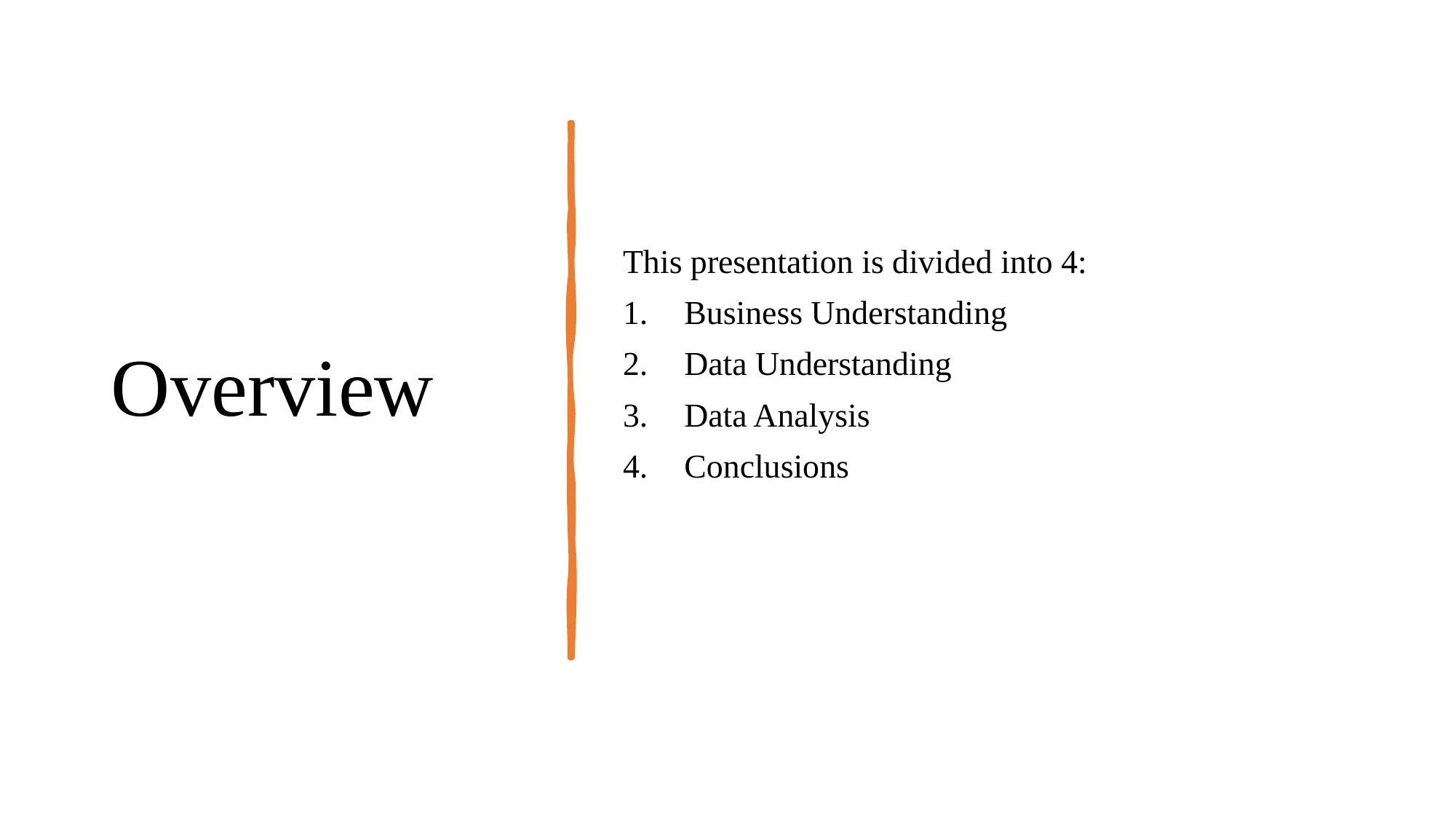

# Overview
This presentation is divided into 4:
Business Understanding
Data Understanding
Data Analysis
Conclusions